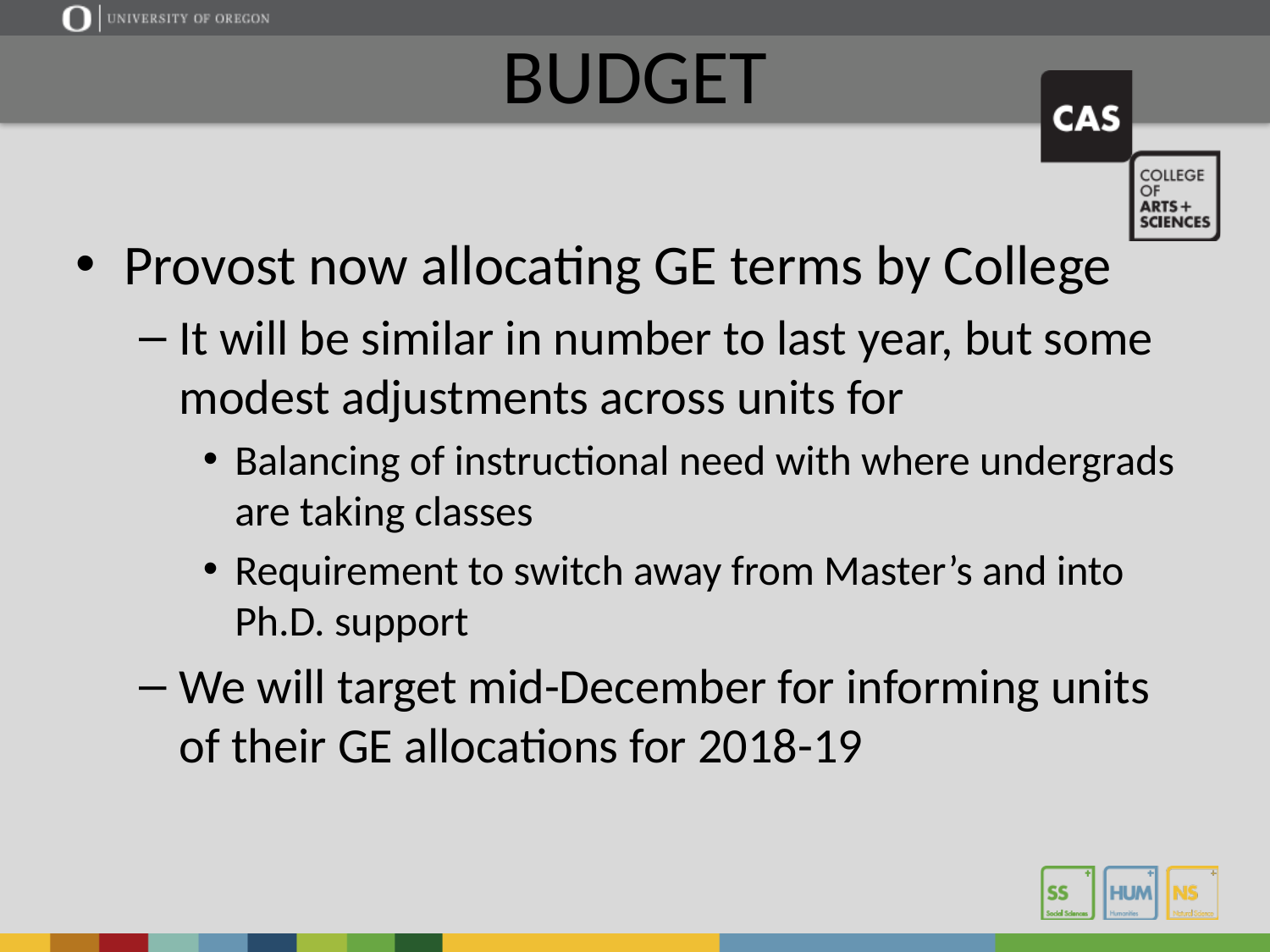

# BUDGET
Provost now allocating GE terms by College
It will be similar in number to last year, but some modest adjustments across units for
Balancing of instructional need with where undergrads are taking classes
Requirement to switch away from Master’s and into Ph.D. support
We will target mid-December for informing units of their GE allocations for 2018-19